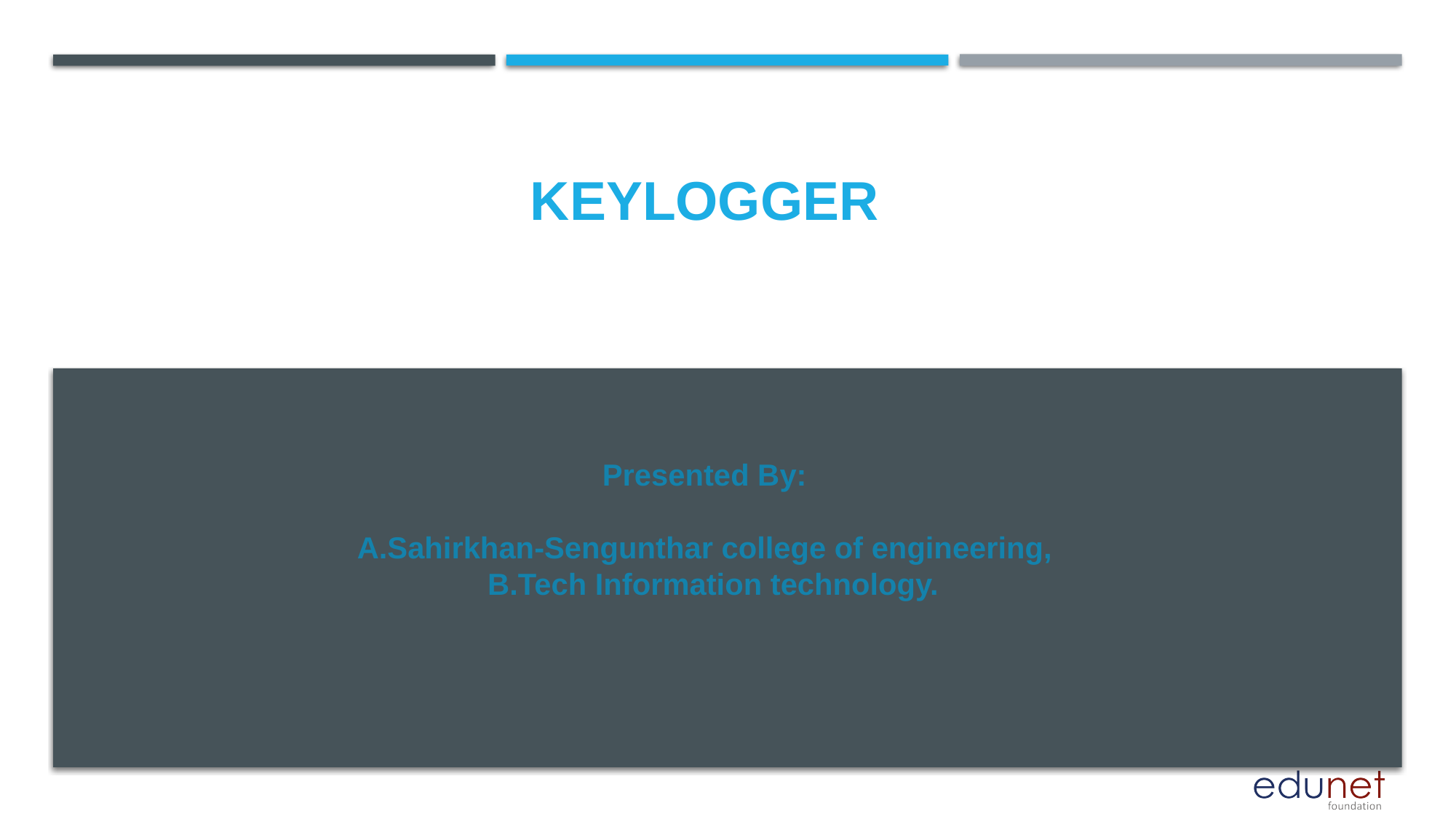

# keylogger
Presented By:

A.Sahirkhan-Sengunthar college of engineering,
  B.Tech Information technology.